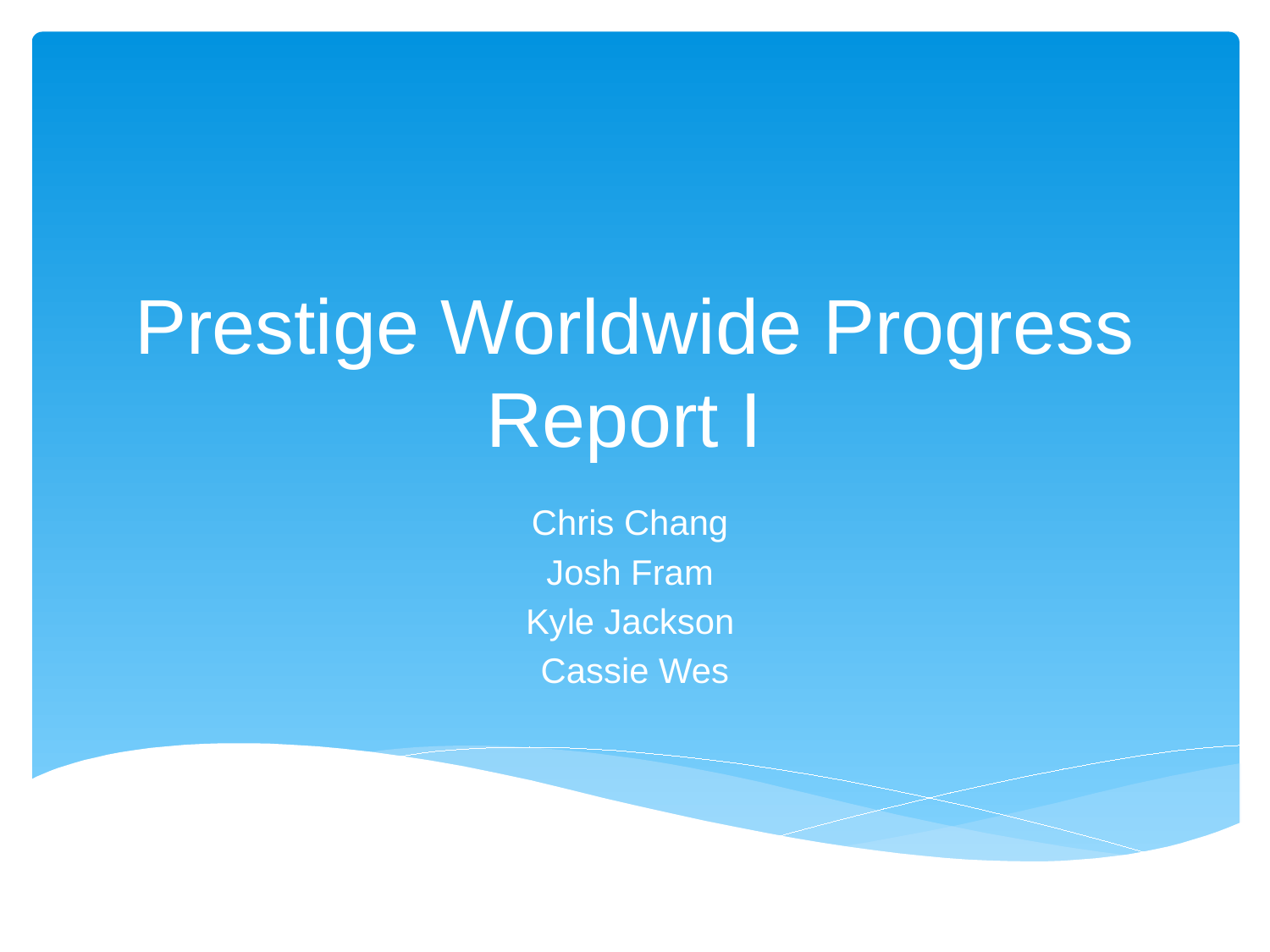

# Prestige Worldwide Progress Report I
Chris Chang
Josh Fram
Kyle Jackson
Cassie Wes